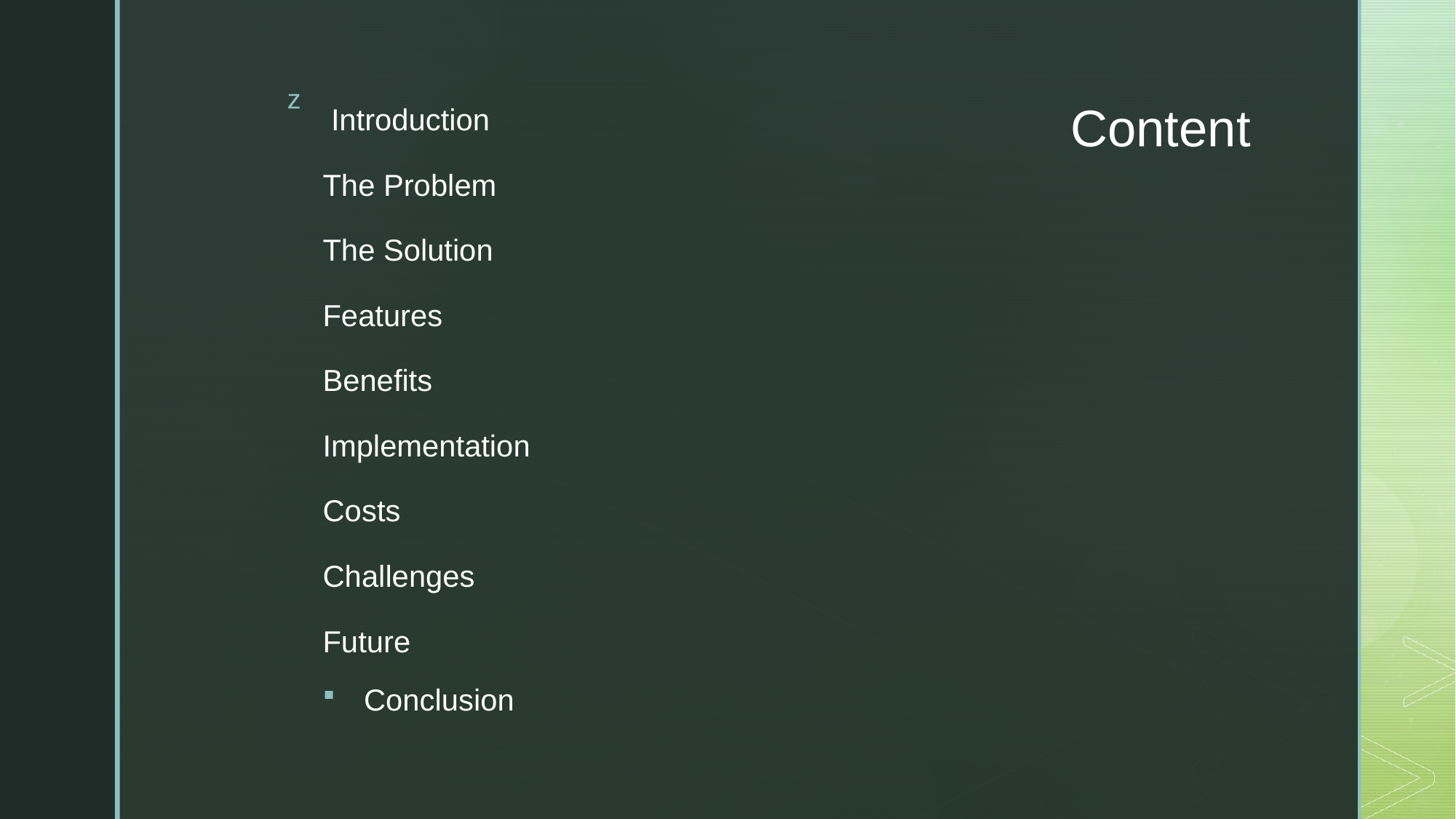

Introduction
The Problem
The Solution
Features
Benefits
Implementation
Costs
Challenges
Future
Conclusion
# Content